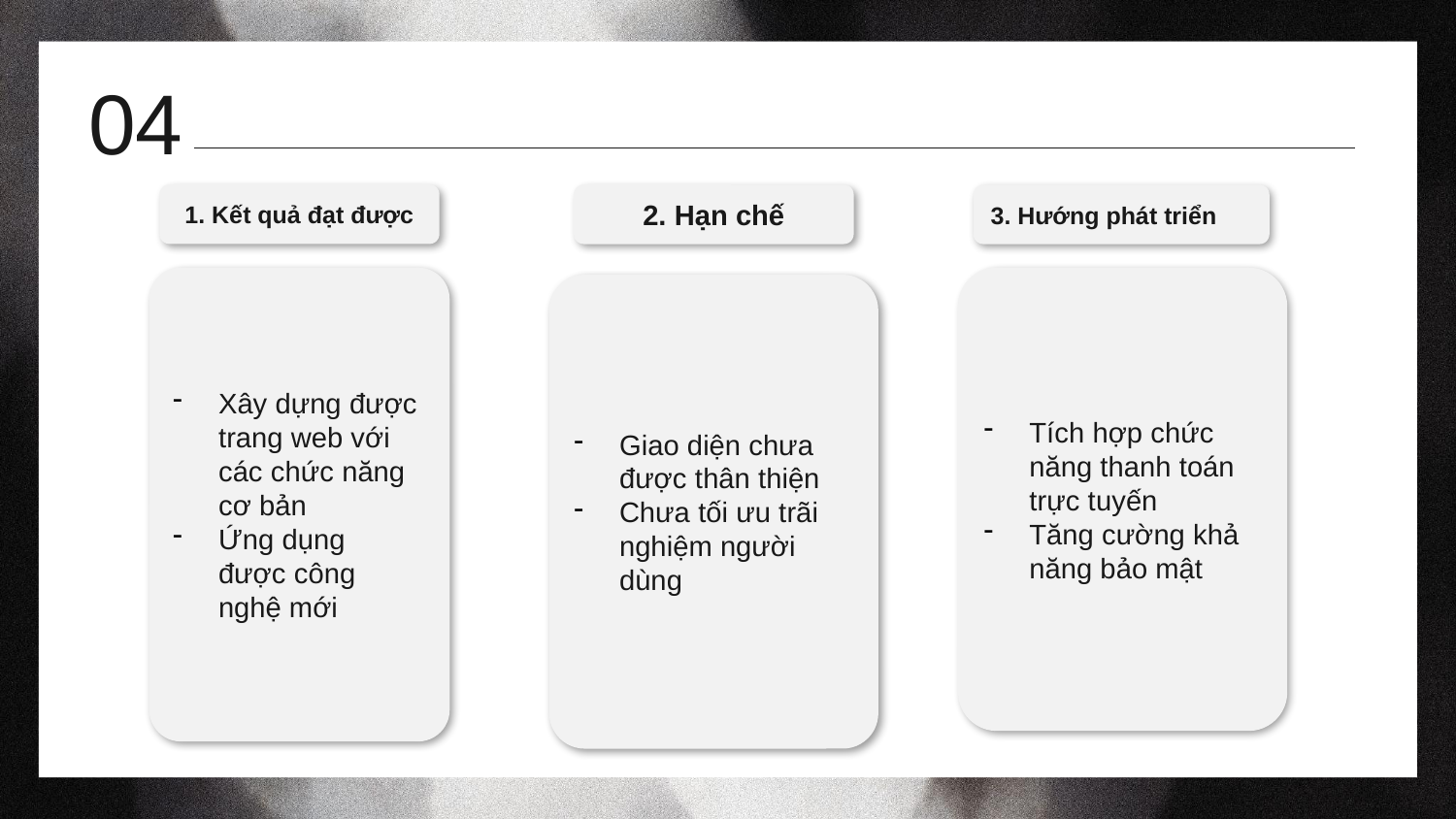

04
1. Kết quả đạt được
2. Hạn chế
3. Hướng phát triển
Xây dựng được trang web với các chức năng cơ bản
Ứng dụng  được công nghệ mới
Tích hợp chức năng thanh toán trực tuyến
Tăng cường khả năng bảo mật
Giao diện chưa được thân thiện
Chưa tối ưu trãi nghiệm người dùng